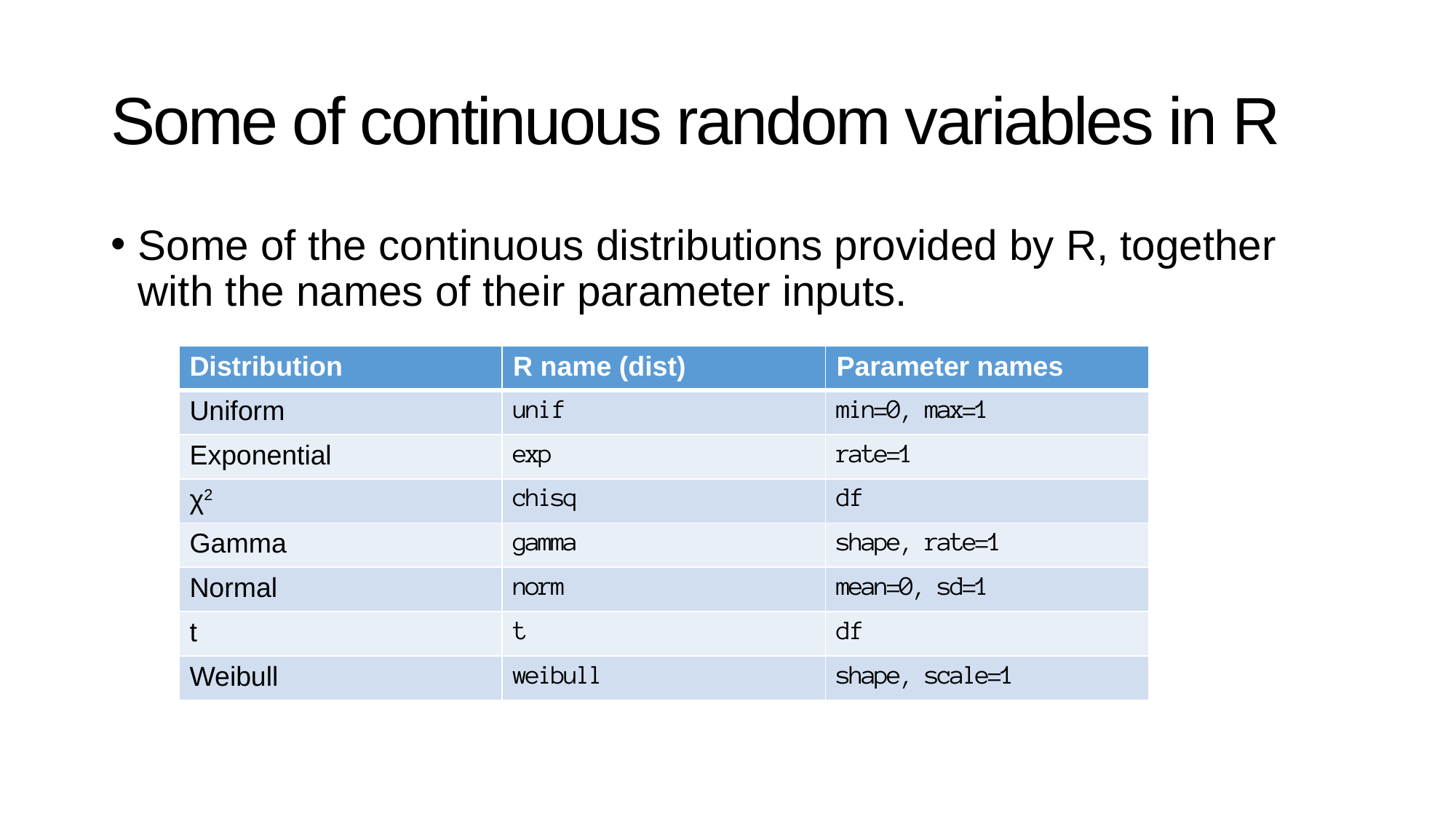

# Some of continuous random variables in R
Some of the continuous distributions provided by R, together with the names of their parameter inputs.

| Distribution | R name (dist) | Parameter names |
| --- | --- | --- |
| Uniform | unif | min=0, max=1 |
| Exponential | exp | rate=1 |
| χ2 | chisq | df |
| Gamma | gamma | shape, rate=1 |
| Normal | norm | mean=0, sd=1 |
| t | t | df |
| Weibull | weibull | shape, scale=1 |